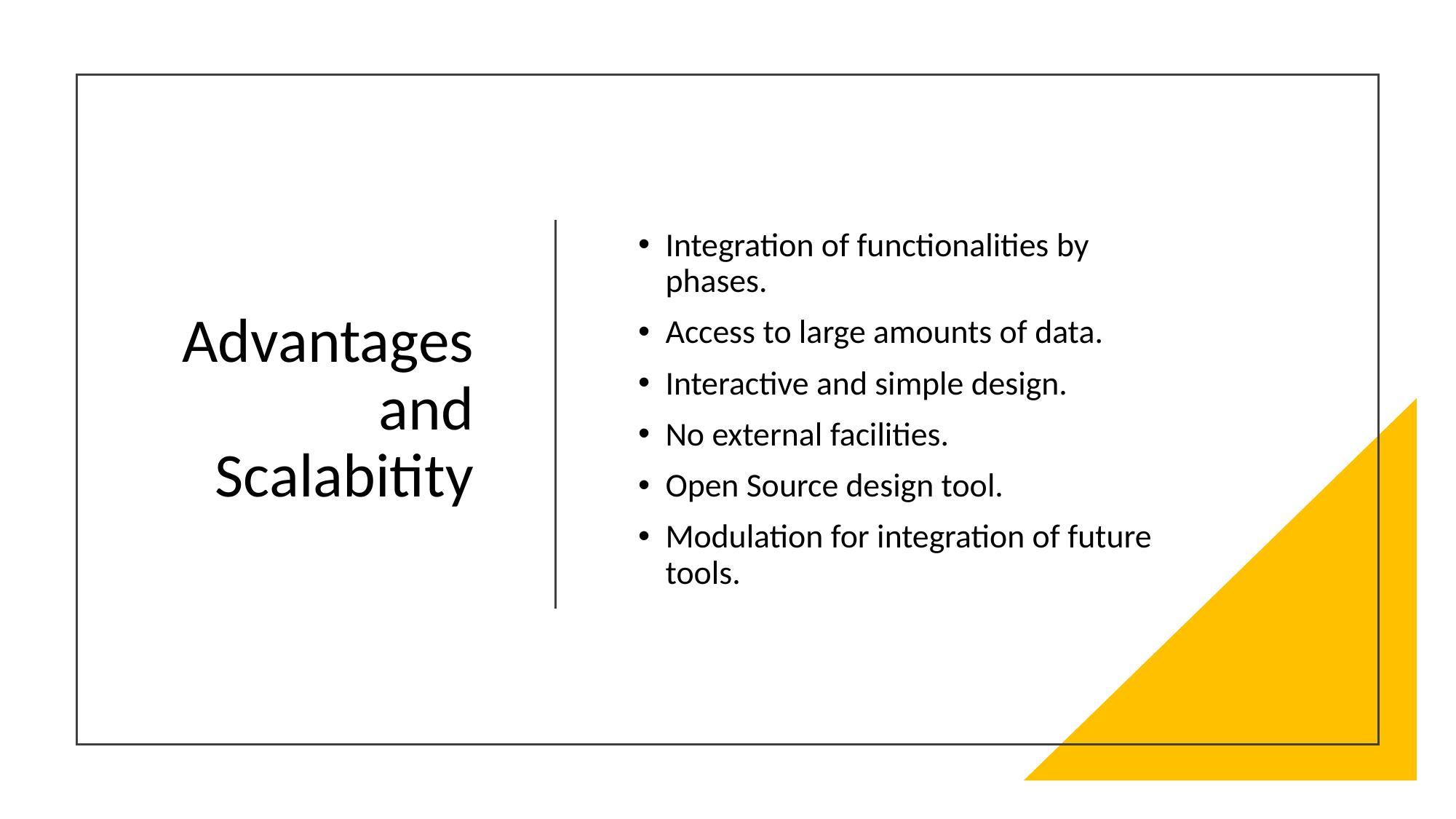

# Advantages and Scalabitity
Integration of functionalities by phases.
Access to large amounts of data.
Interactive and simple design.
No external facilities.
Open Source design tool.
Modulation for integration of future tools.